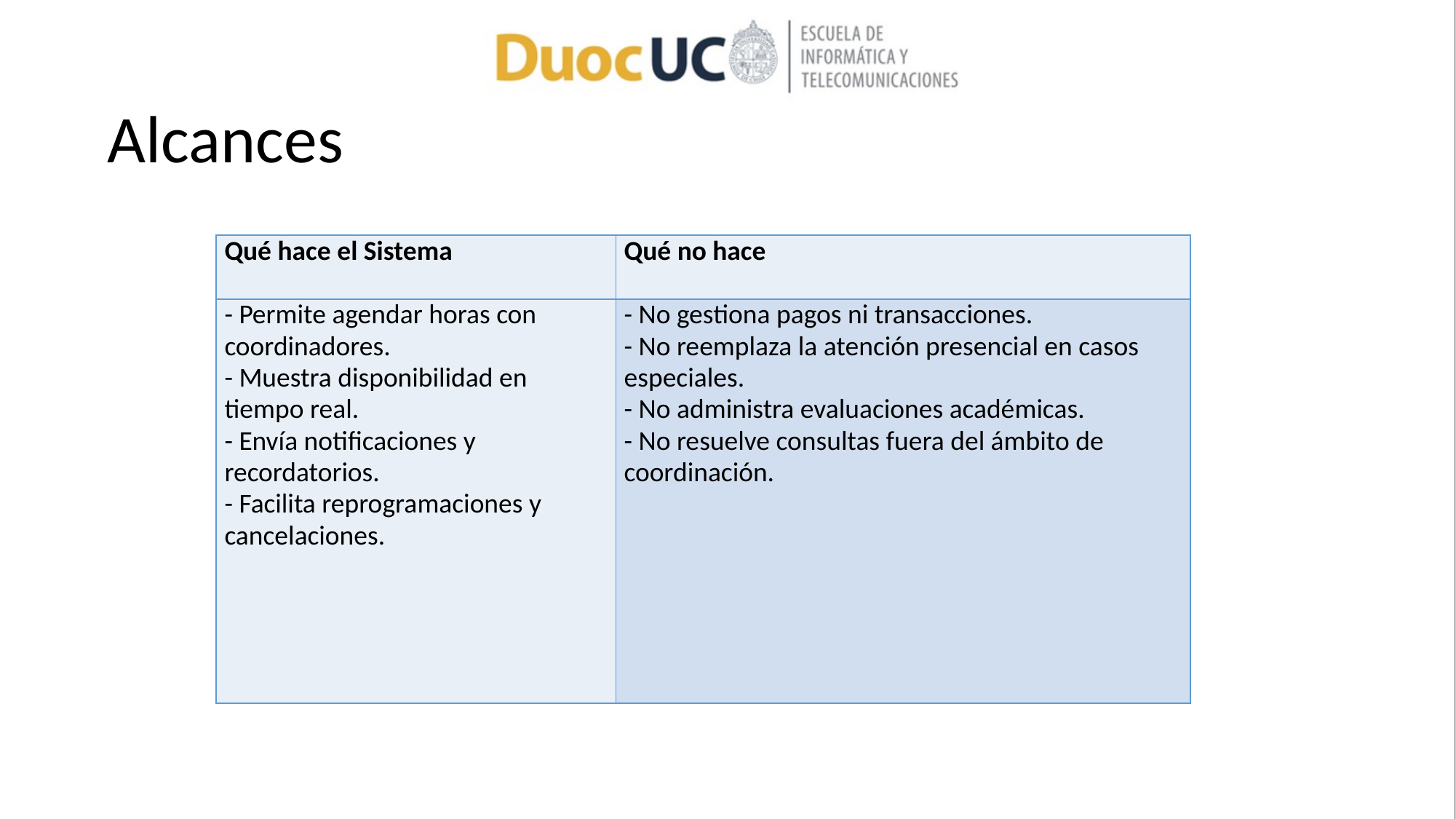

# Alcances

| Qué hace el Sistema | Qué no hace |
| --- | --- |
| - Permite agendar horas con coordinadores. - Muestra disponibilidad en tiempo real. - Envía notificaciones y recordatorios. - Facilita reprogramaciones y cancelaciones. | - No gestiona pagos ni transacciones. - No reemplaza la atención presencial en casos especiales. - No administra evaluaciones académicas. - No resuelve consultas fuera del ámbito de coordinación. |